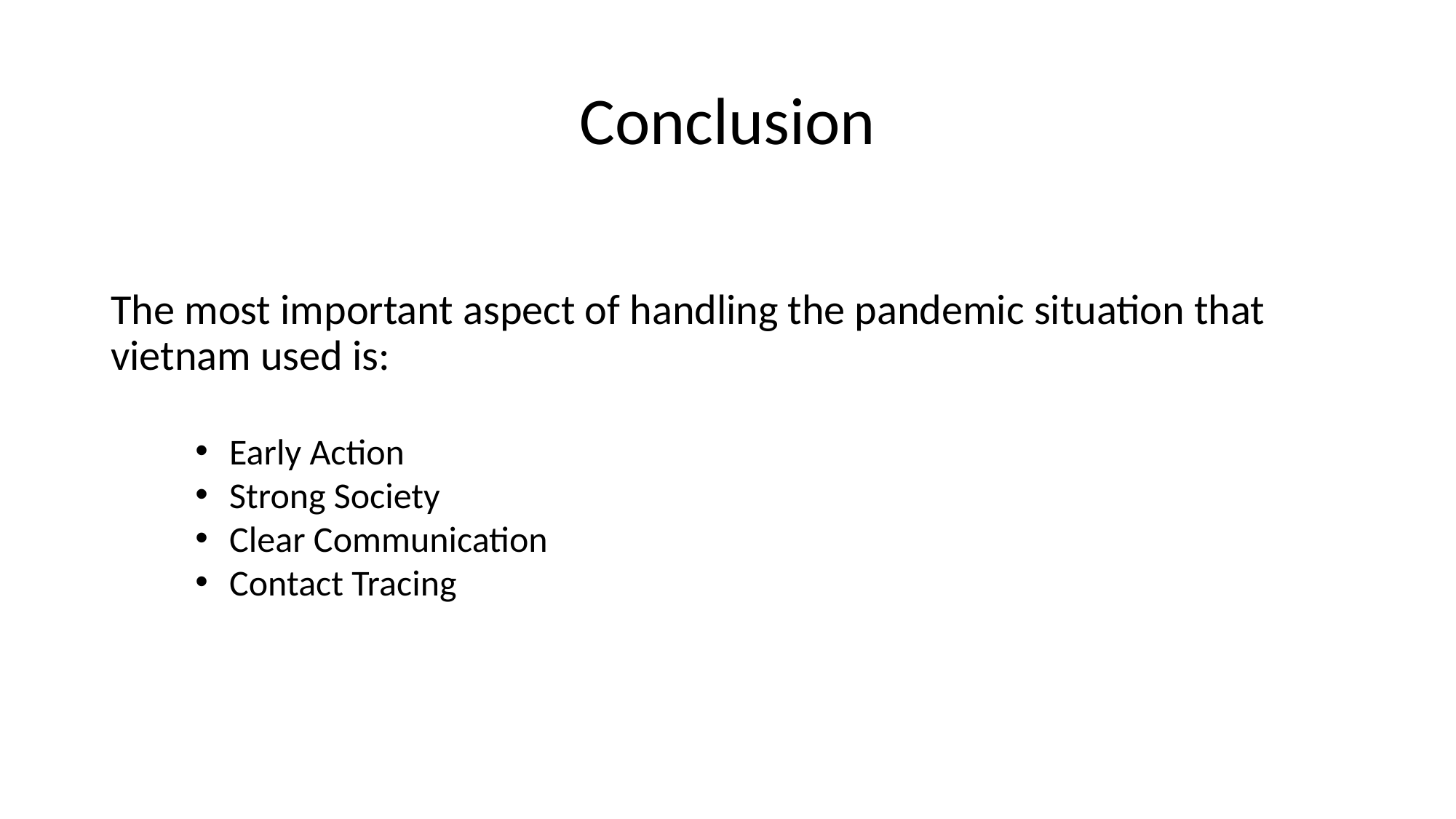

# Conclusion
The most important aspect of handling the pandemic situation that vietnam used is:
Early Action
Strong Society
Clear Communication
Contact Tracing